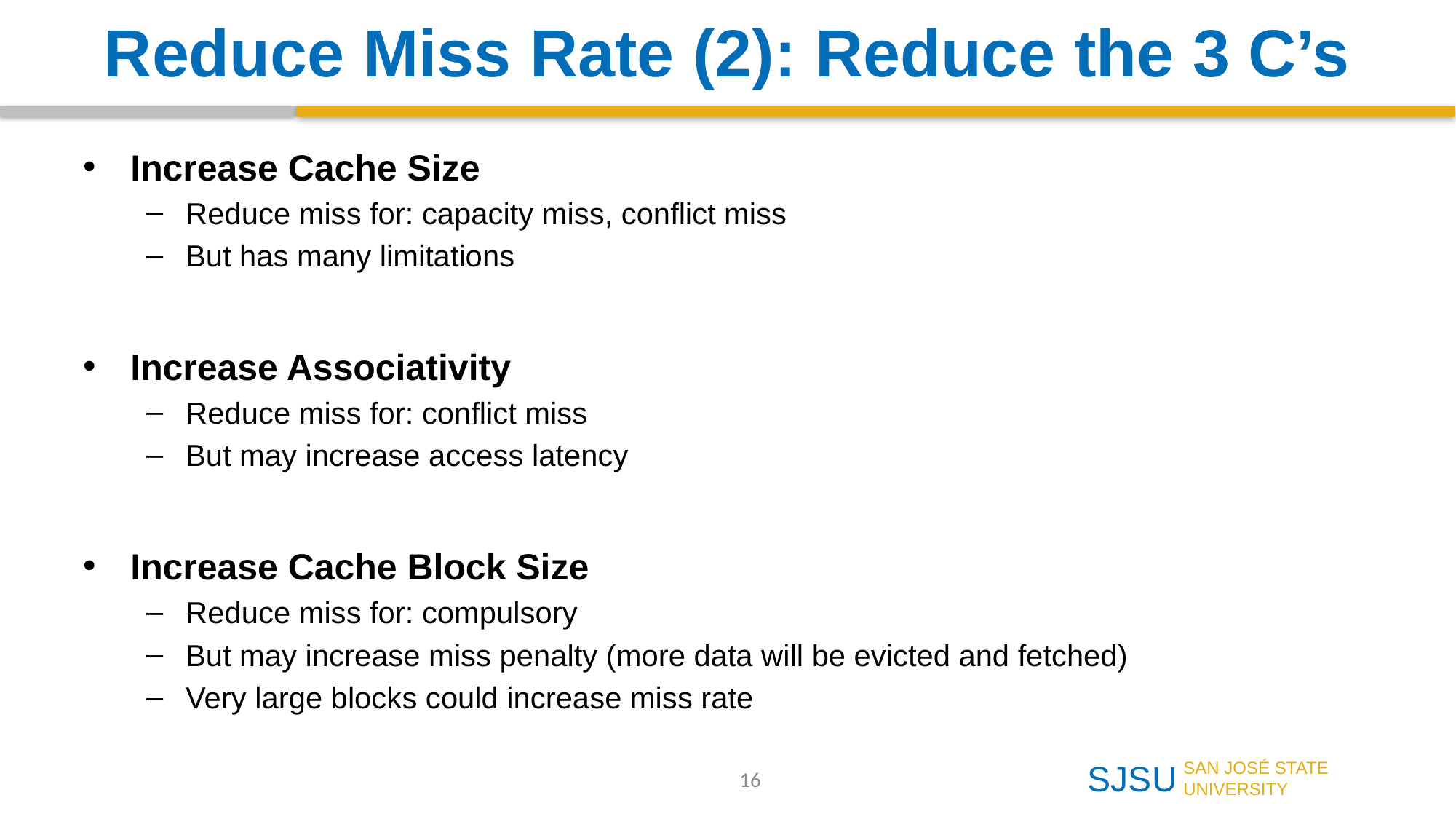

# Reduce Miss Rate (2): Reduce the 3 C’s
Increase Cache Size
Reduce miss for: capacity miss, conflict miss
But has many limitations

Increase Associativity
Reduce miss for: conflict miss
But may increase access latency

Increase Cache Block Size
Reduce miss for: compulsory
But may increase miss penalty (more data will be evicted and fetched)
Very large blocks could increase miss rate

16